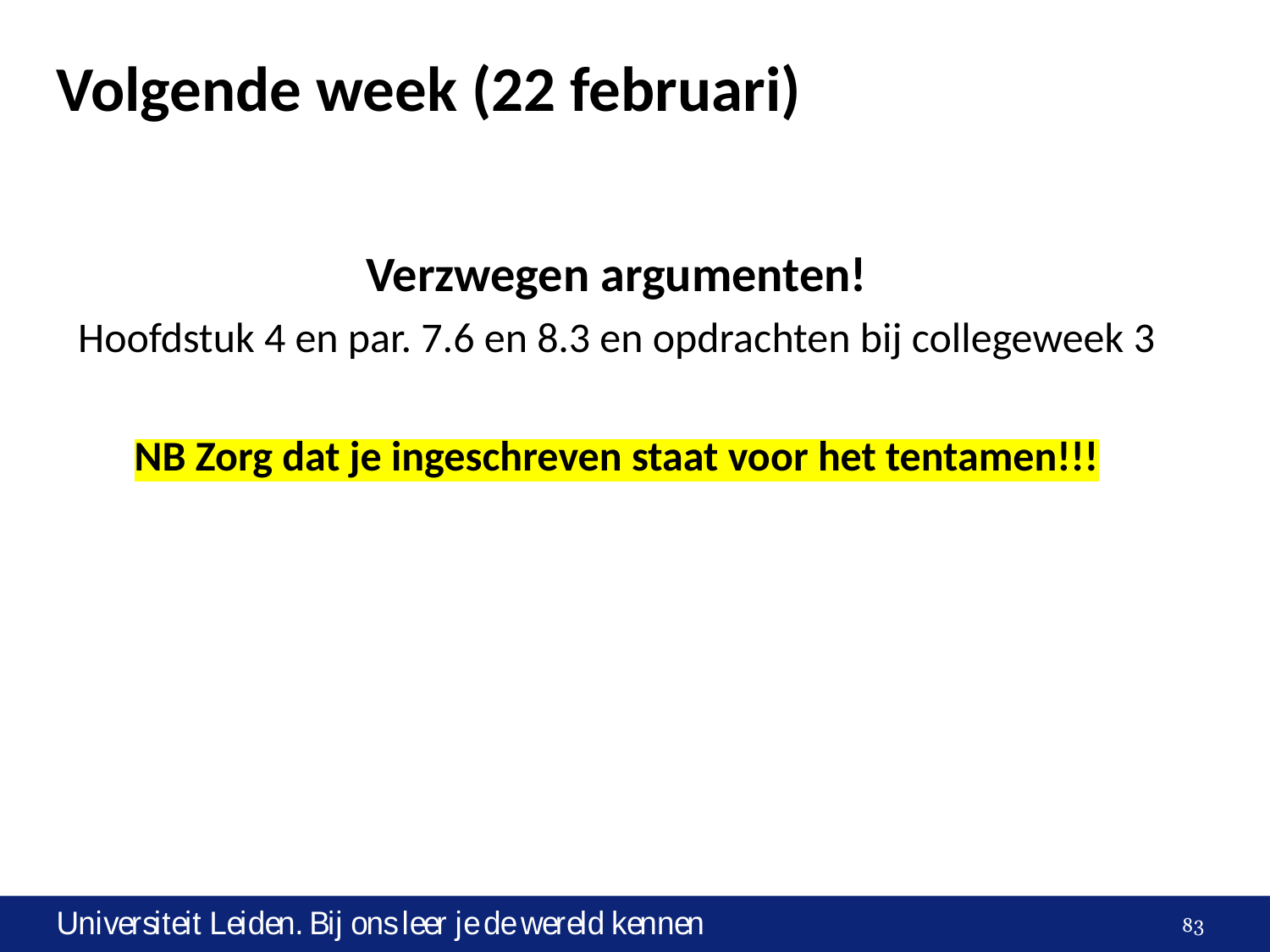

# Volgende week (22 februari)
Verzwegen argumenten!
Hoofdstuk 4 en par. 7.6 en 8.3 en opdrachten bij collegeweek 3

NB Zorg dat je ingeschreven staat voor het tentamen!!!